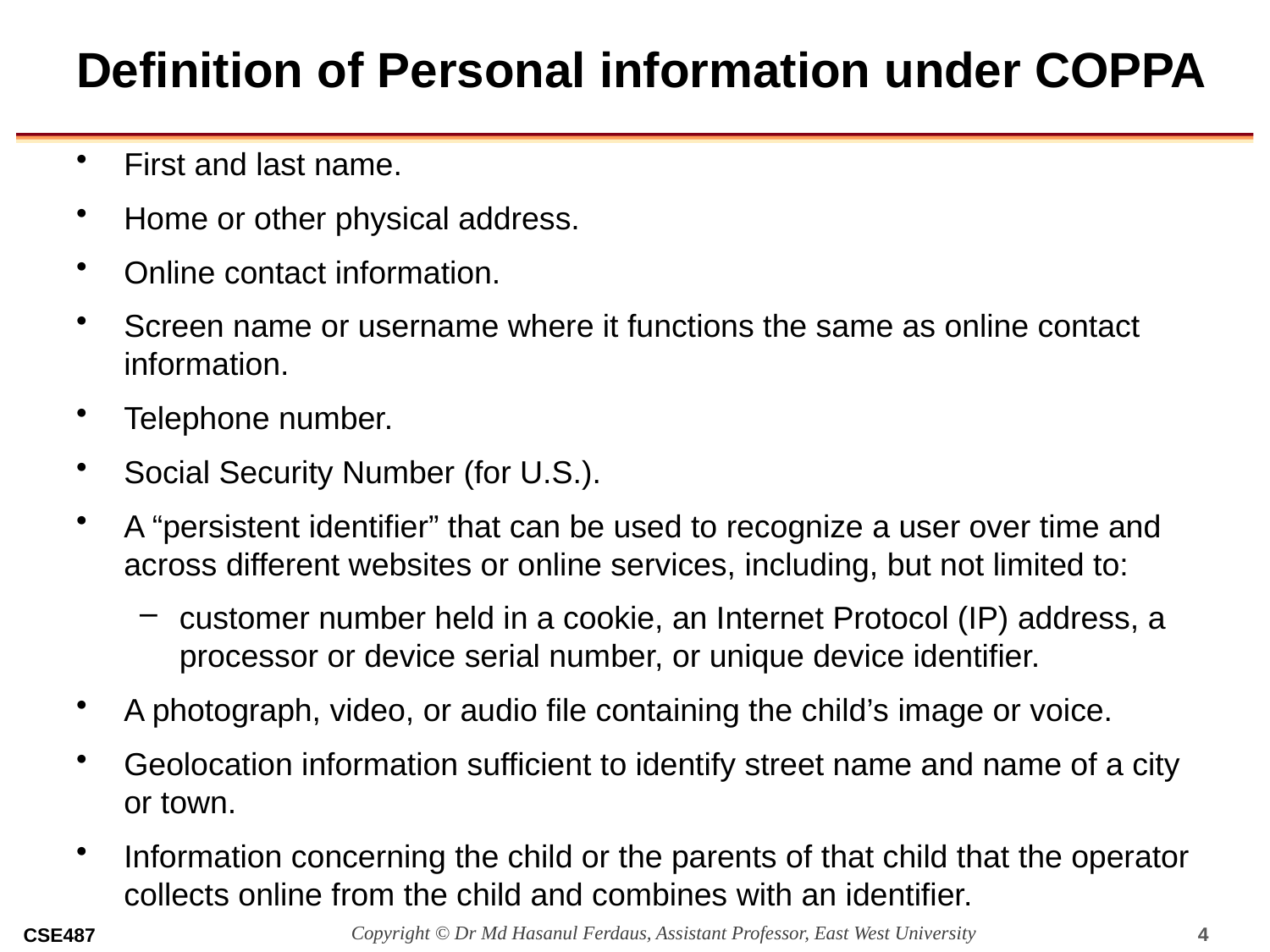

# Definition of Personal information under COPPA
First and last name.
Home or other physical address.
Online contact information.
Screen name or username where it functions the same as online contact information.
Telephone number.
Social Security Number (for U.S.).
A “persistent identifier” that can be used to recognize a user over time and across different websites or online services, including, but not limited to:
customer number held in a cookie, an Internet Protocol (IP) address, a processor or device serial number, or unique device identifier.
A photograph, video, or audio file containing the child’s image or voice.
Geolocation information sufficient to identify street name and name of a city or town.
Information concerning the child or the parents of that child that the operator collects online from the child and combines with an identifier.